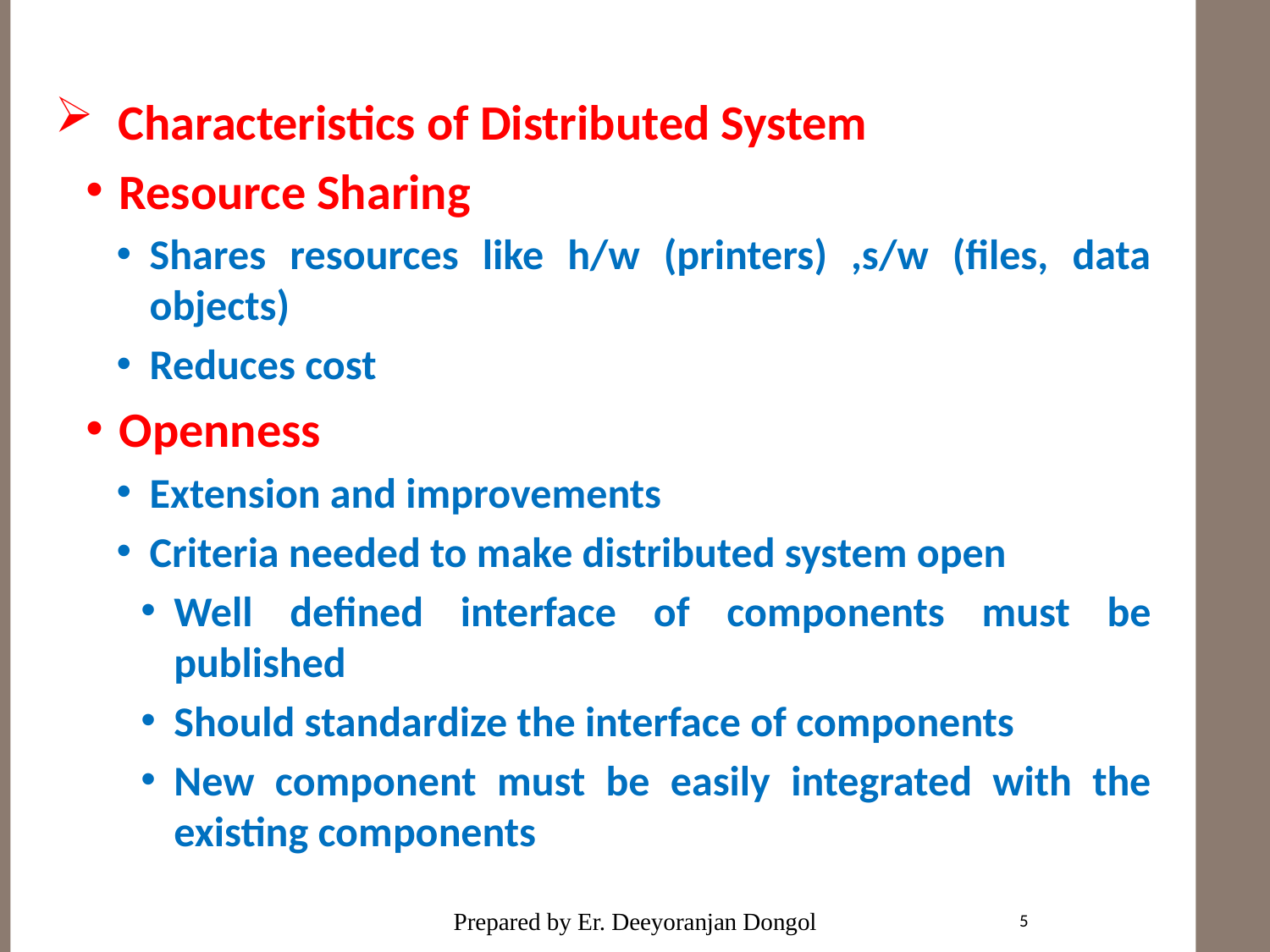

#
Characteristics of Distributed System
Resource Sharing
Shares resources like h/w (printers) ,s/w (files, data objects)
Reduces cost
Openness
Extension and improvements
Criteria needed to make distributed system open
Well defined interface of components must be published
Should standardize the interface of components
New component must be easily integrated with the existing components

5
Prepared by Er. Deeyoranjan Dongol